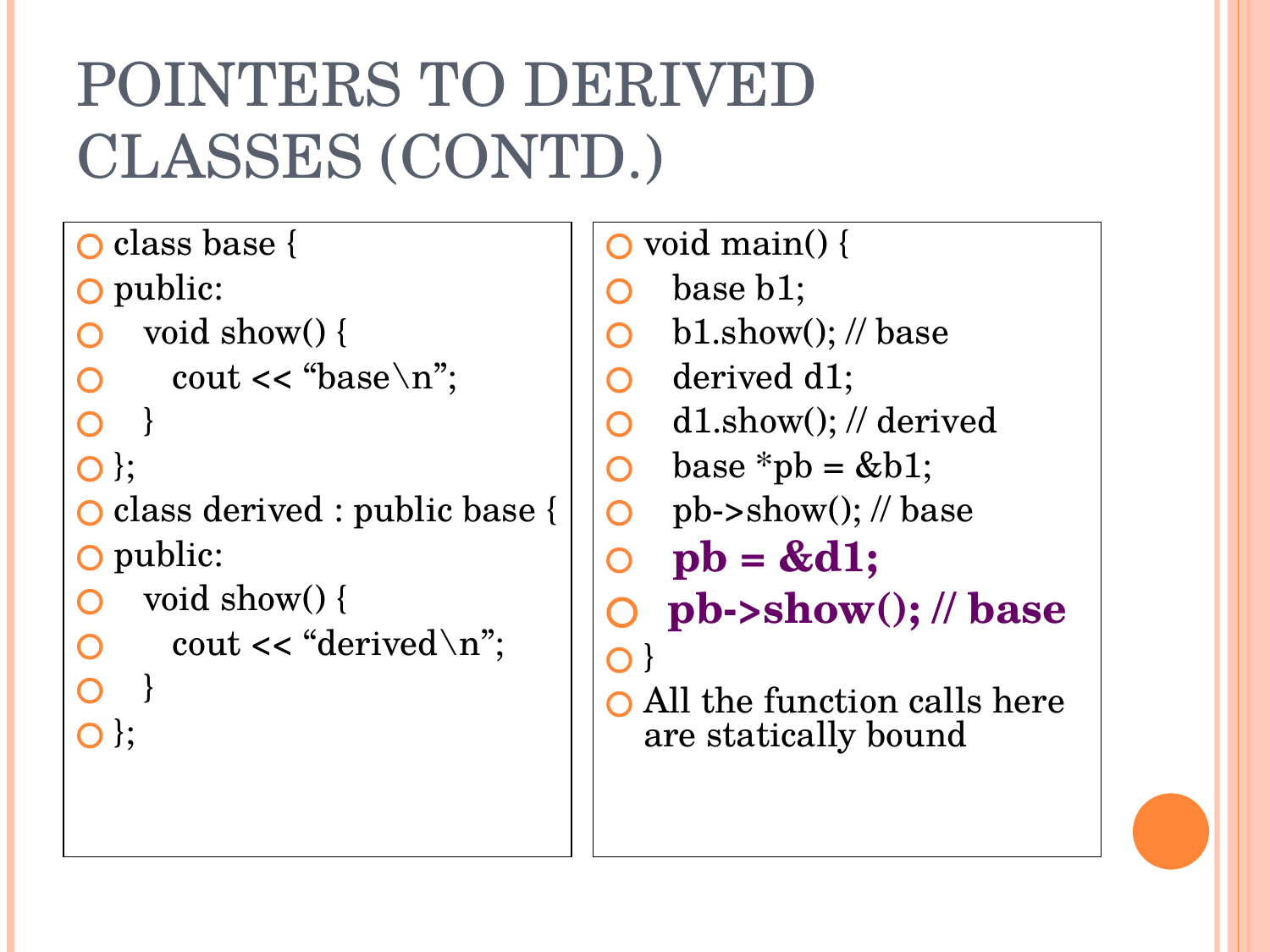

# POINTERS TO DERIVED CLASSES (CONTD.)
class base {
public:
   void show() {
      cout << “base\n”;
   }
};
class derived : public base {
public:
   void show() {
      cout << “derived\n”;
   }
};
void main() {
   base b1;
   b1.show(); // base
   derived d1;
   d1.show(); // derived
   base *pb = &b1;
   pb->show(); // base
   pb = &d1;
  pb->show(); // base
}
All the function calls here are statically bound